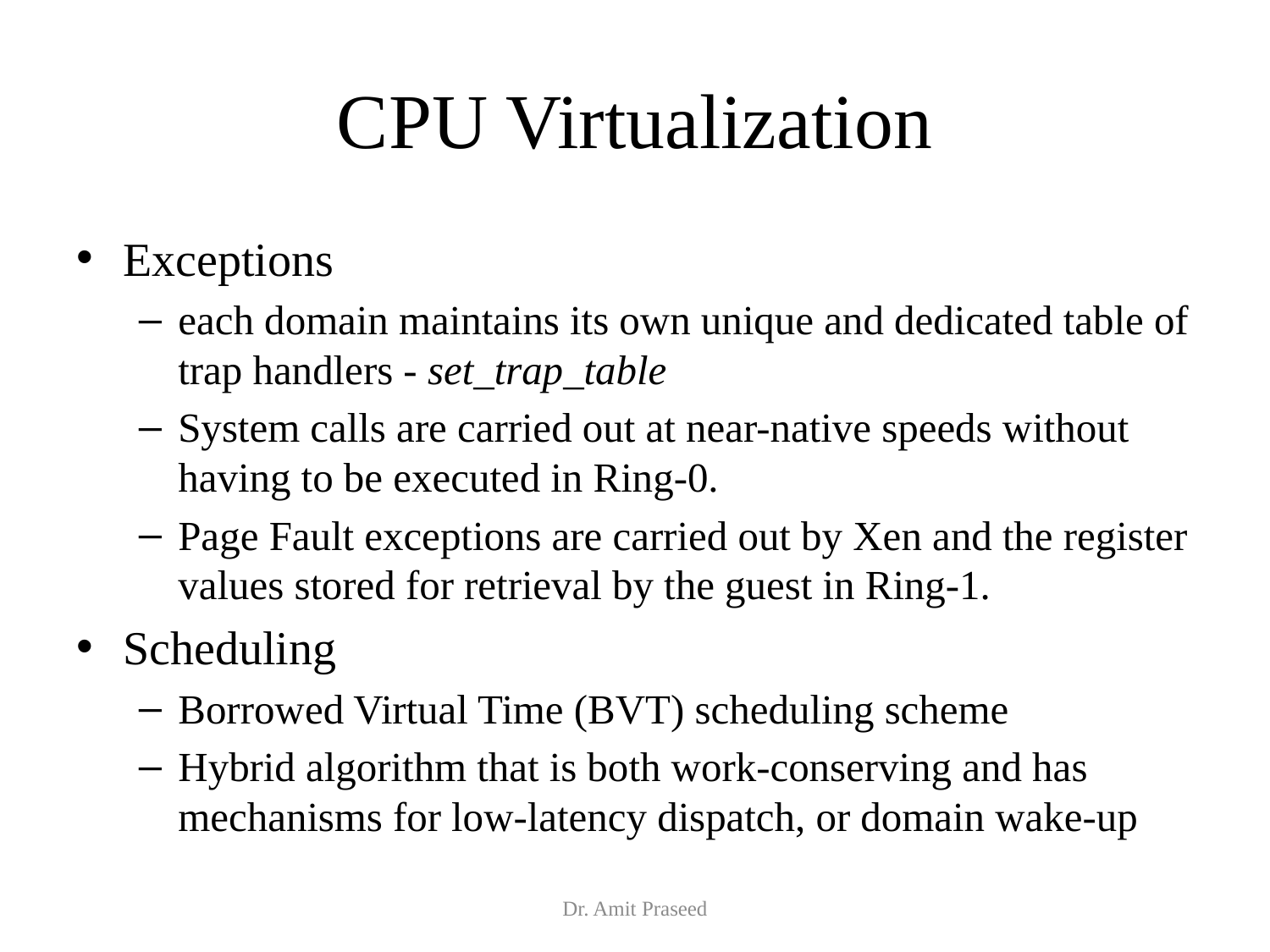

# CPU Virtualization
Exceptions
each domain maintains its own unique and dedicated table of trap handlers - set_trap_table
System calls are carried out at near-native speeds without having to be executed in Ring-0.
Page Fault exceptions are carried out by Xen and the register values stored for retrieval by the guest in Ring-1.
Scheduling
Borrowed Virtual Time (BVT) scheduling scheme
Hybrid algorithm that is both work-conserving and has mechanisms for low-latency dispatch, or domain wake-up
Dr. Amit Praseed